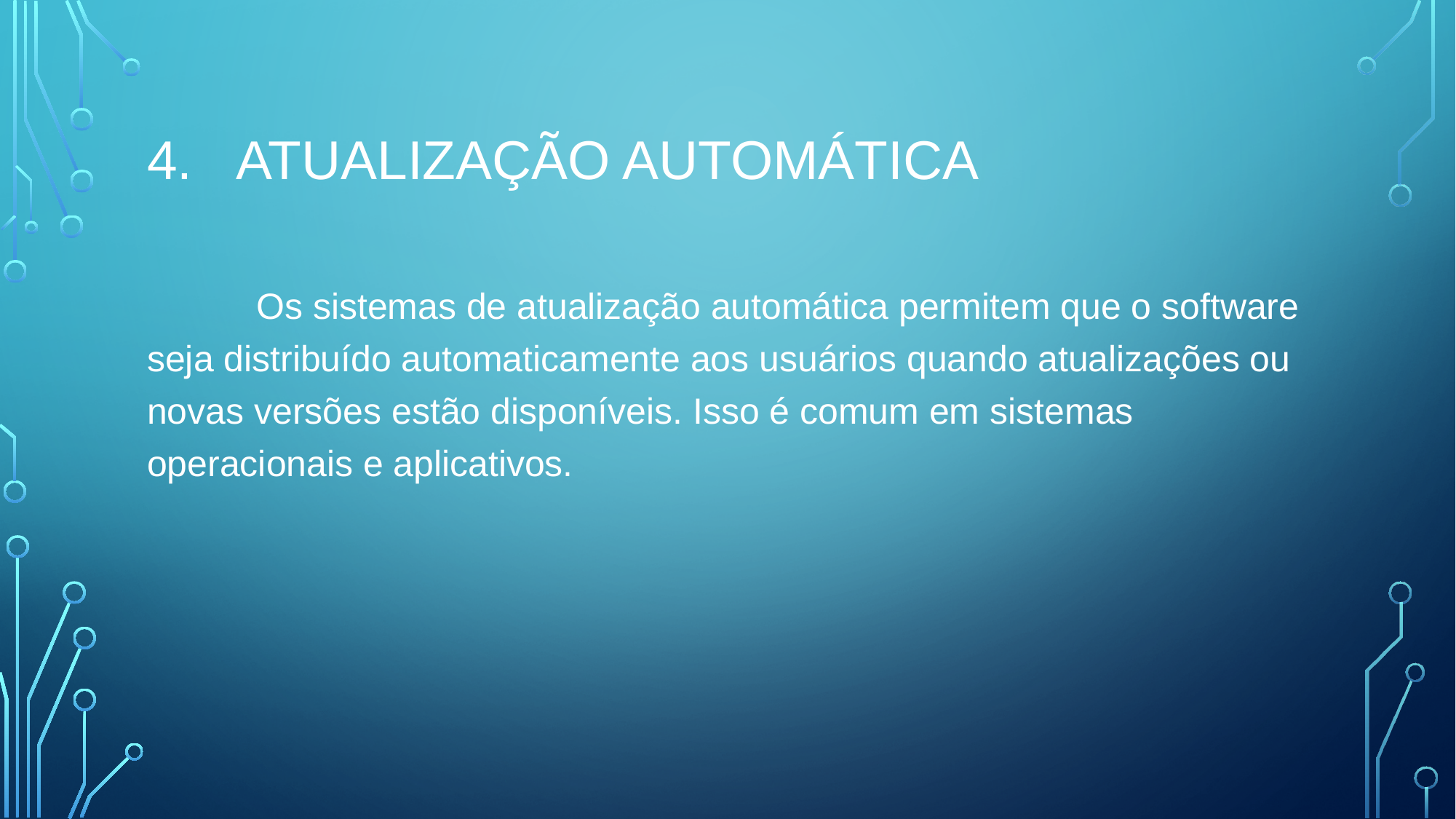

# Atualização Automática
	Os sistemas de atualização automática permitem que o software seja distribuído automaticamente aos usuários quando atualizações ou novas versões estão disponíveis. Isso é comum em sistemas operacionais e aplicativos.